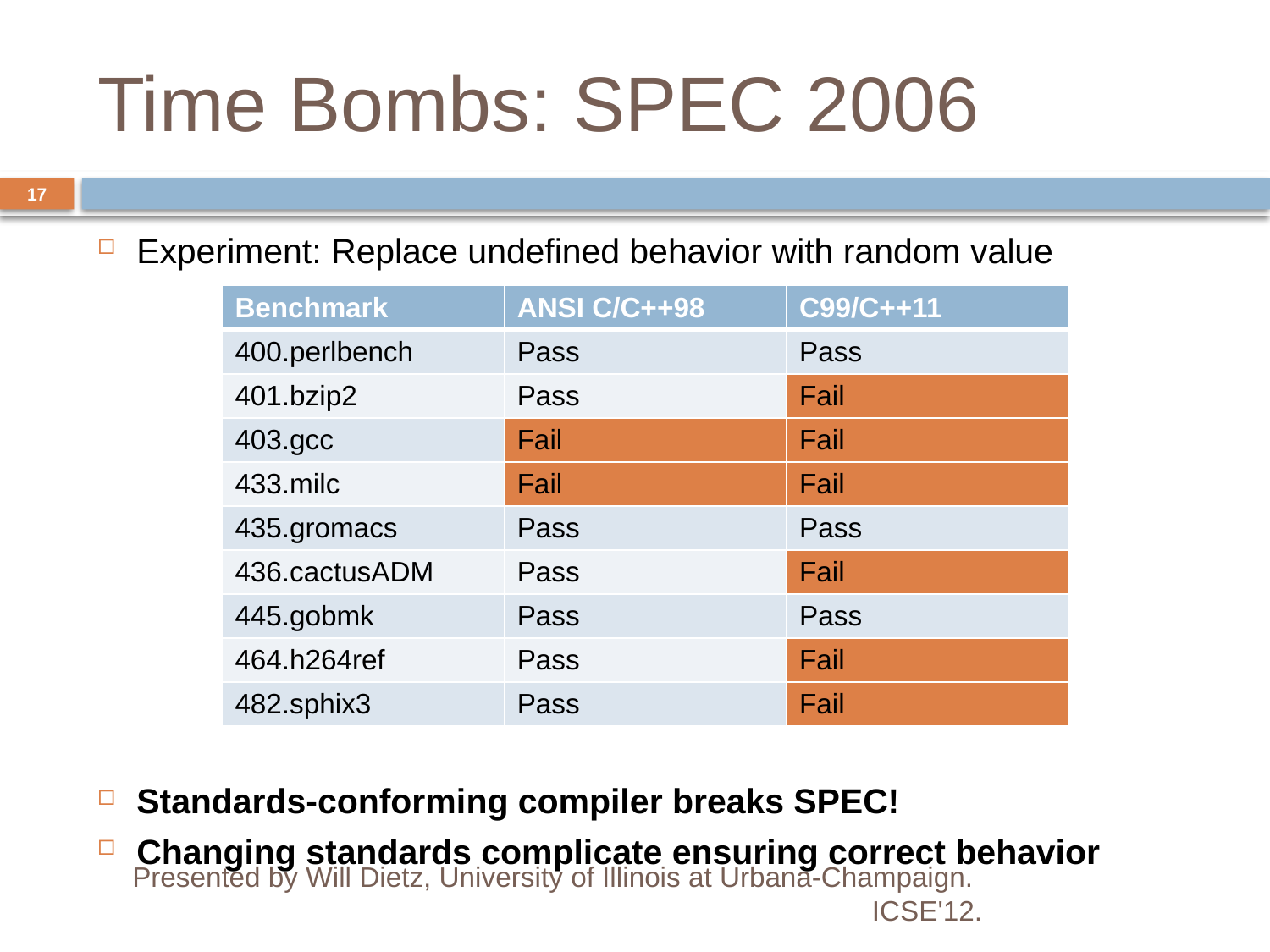

# Time Bombs: SPEC 2006
17
Experiment: Replace undefined behavior with random value

Standards-conforming compiler breaks SPEC!
Changing standards complicate ensuring correct behavior

| Benchmark | ANSI C/C++98 | C99/C++11 |
| --- | --- | --- |
| 400.perlbench | Pass | Pass |
| 401.bzip2 | Pass | Fail |
| 403.gcc | Fail | Fail |
| 433.milc | Fail | Fail |
| 435.gromacs | Pass | Pass |
| 436.cactusADM | Pass | Fail |
| 445.gobmk | Pass | Pass |
| 464.h264ref | Pass | Fail |
| 482.sphix3 | Pass | Fail |
Presented by Will Dietz, University of Illinois at Urbana-Champaign.  ICSE'12.